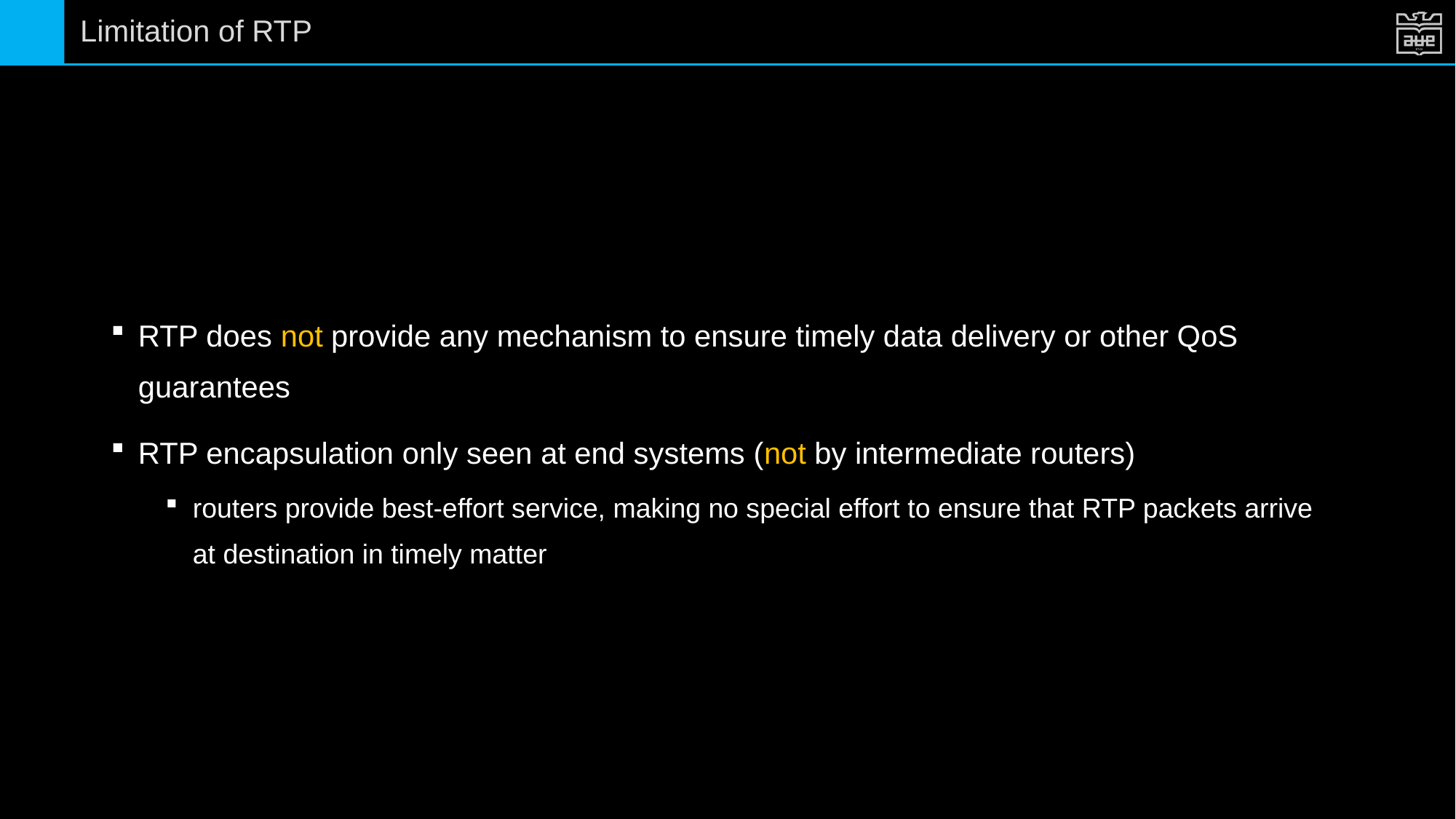

# Limitation of RTP
RTP does not provide any mechanism to ensure timely data delivery or other QoS  guarantees
RTP encapsulation only seen at end systems (not by intermediate routers)
routers provide best-effort service, making no special effort to ensure that RTP packets arrive at destination in timely matter